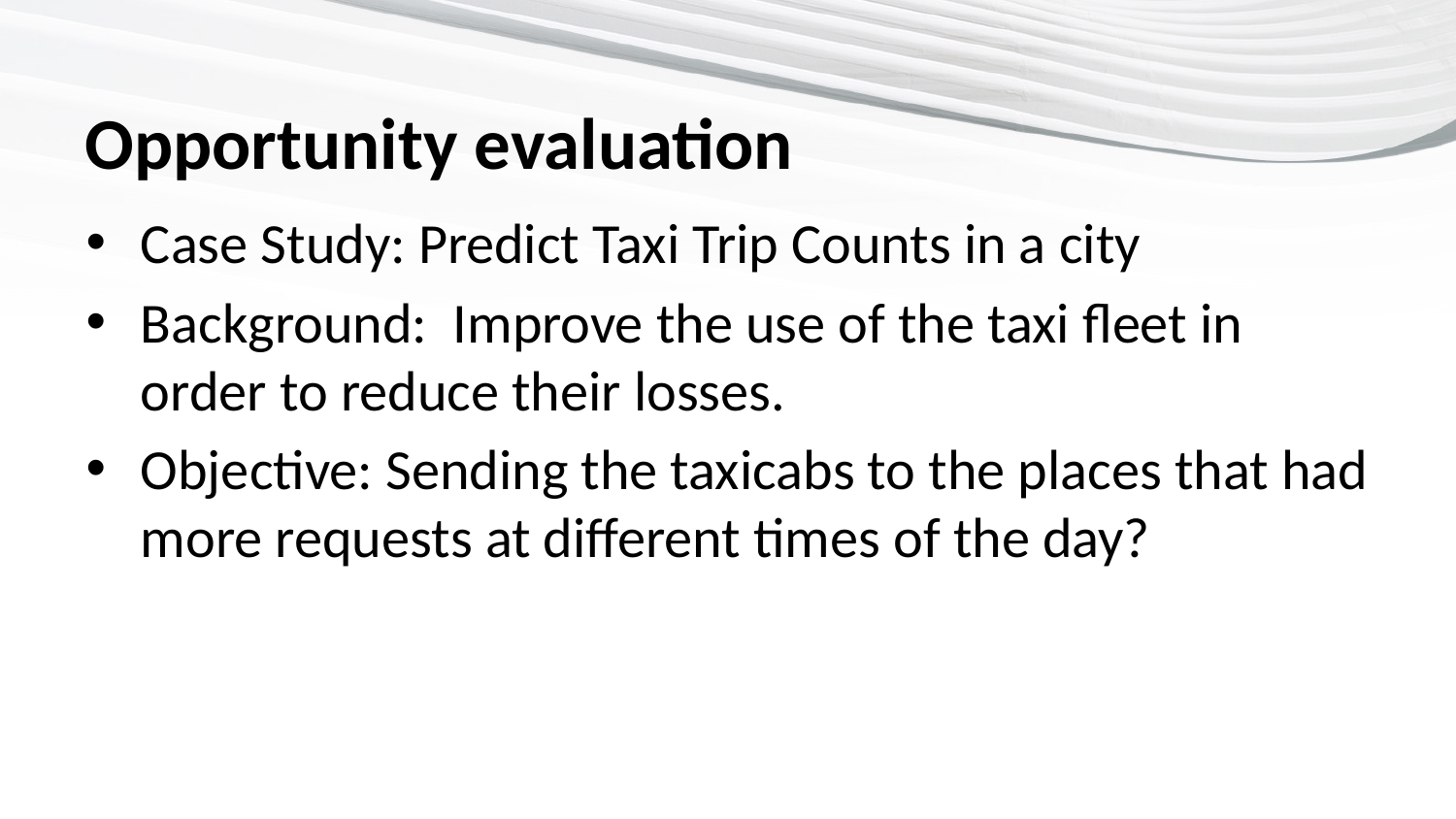

# Opportunity evaluation
Case Study: Predict Taxi Trip Counts in a city
Background:  Improve the use of the taxi fleet in order to reduce their losses.
Objective: Sending the taxicabs to the places that had more requests at different times of the day?